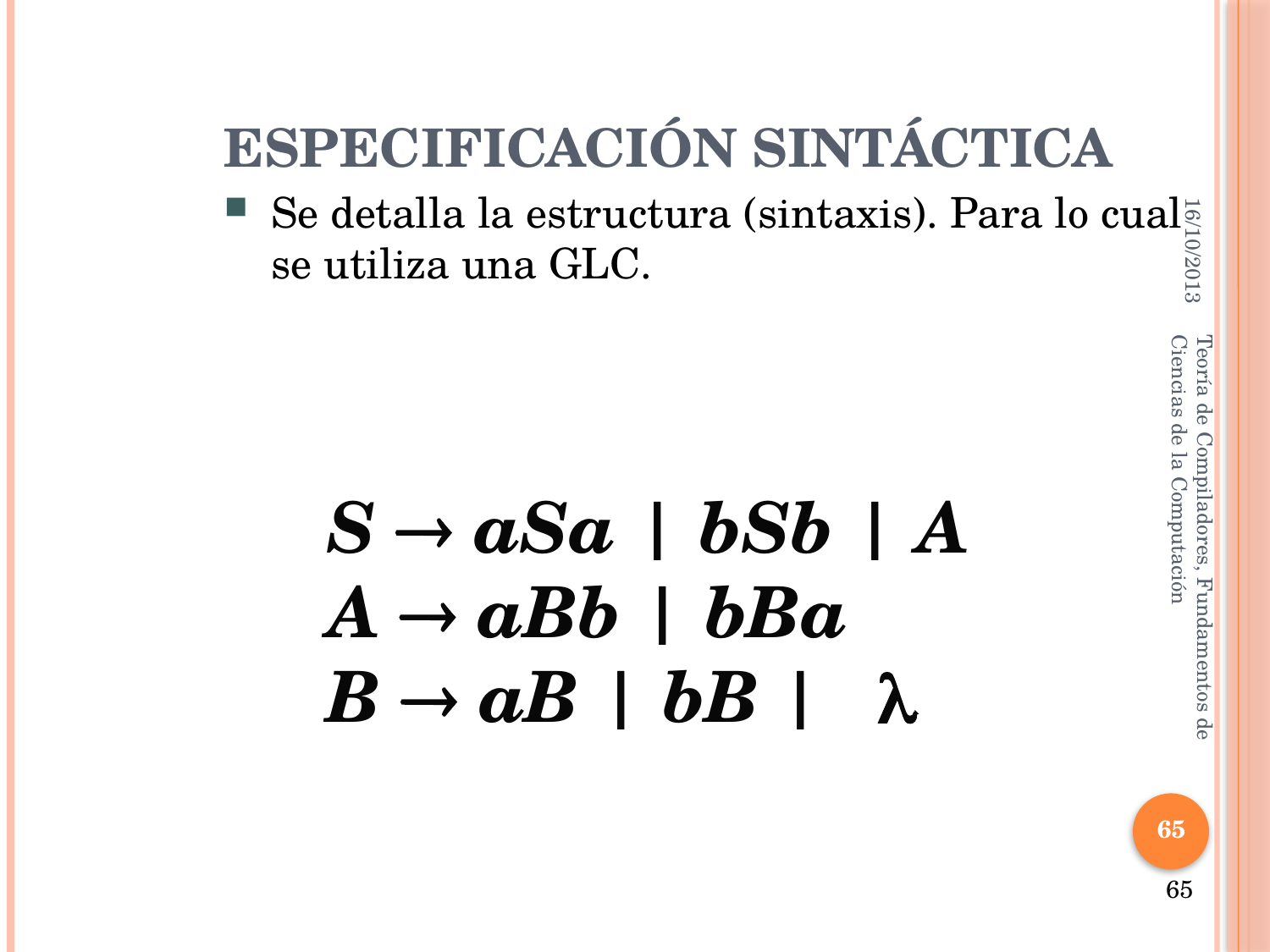

# Especificación sintáctica
16/10/2013
Se detalla la estructura (sintaxis). Para lo cual se utiliza una GLC.

S → aSa | bSb | A
A → aBb | bBa
B → aB | bB |  λ
Teoría de Compiladores, Fundamentos de Ciencias de la Computación
65
65